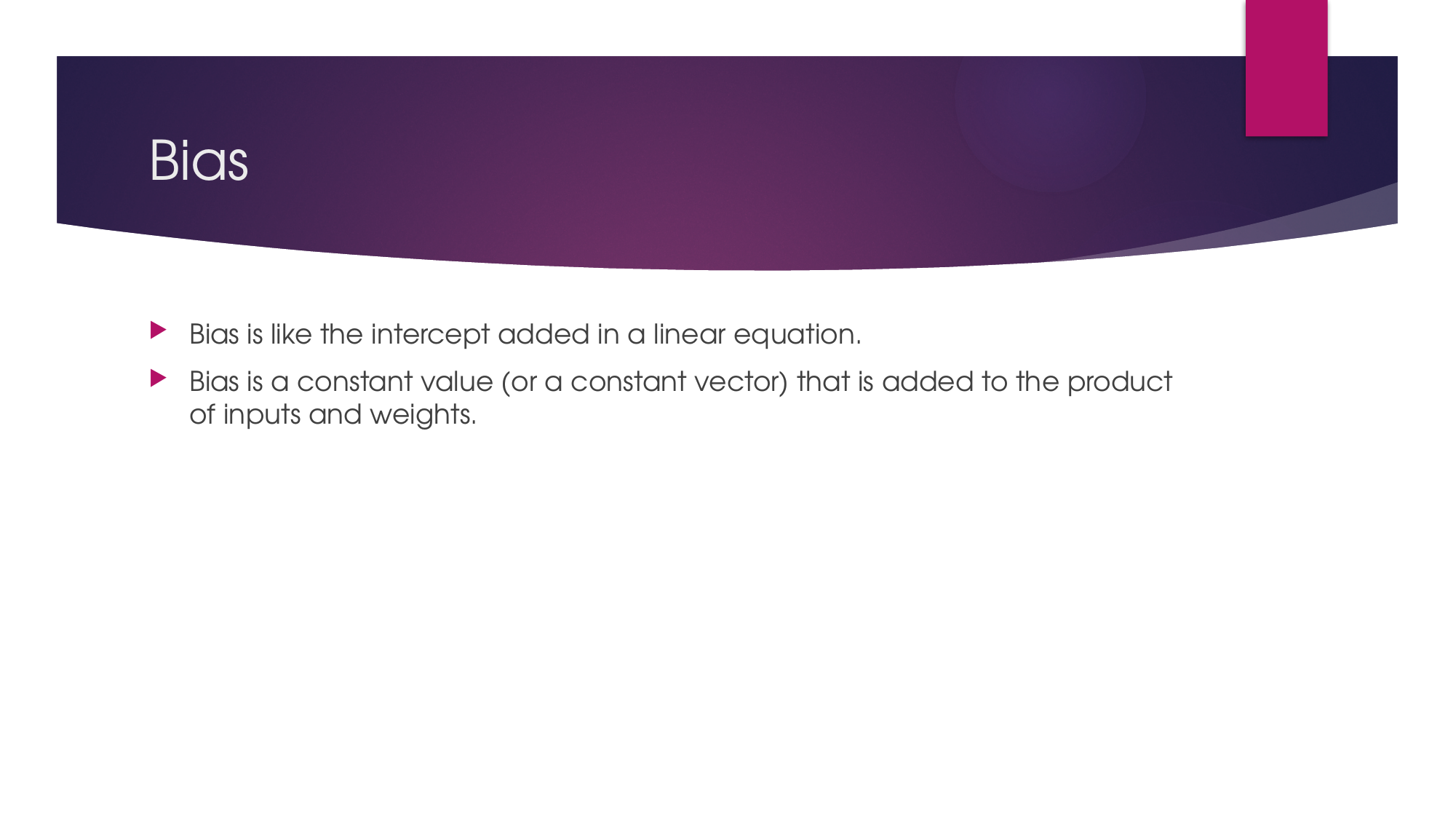

# Bias
Bias is like the intercept added in a linear equation.
Bias is a constant value (or a constant vector) that is added to the product of inputs and weights.